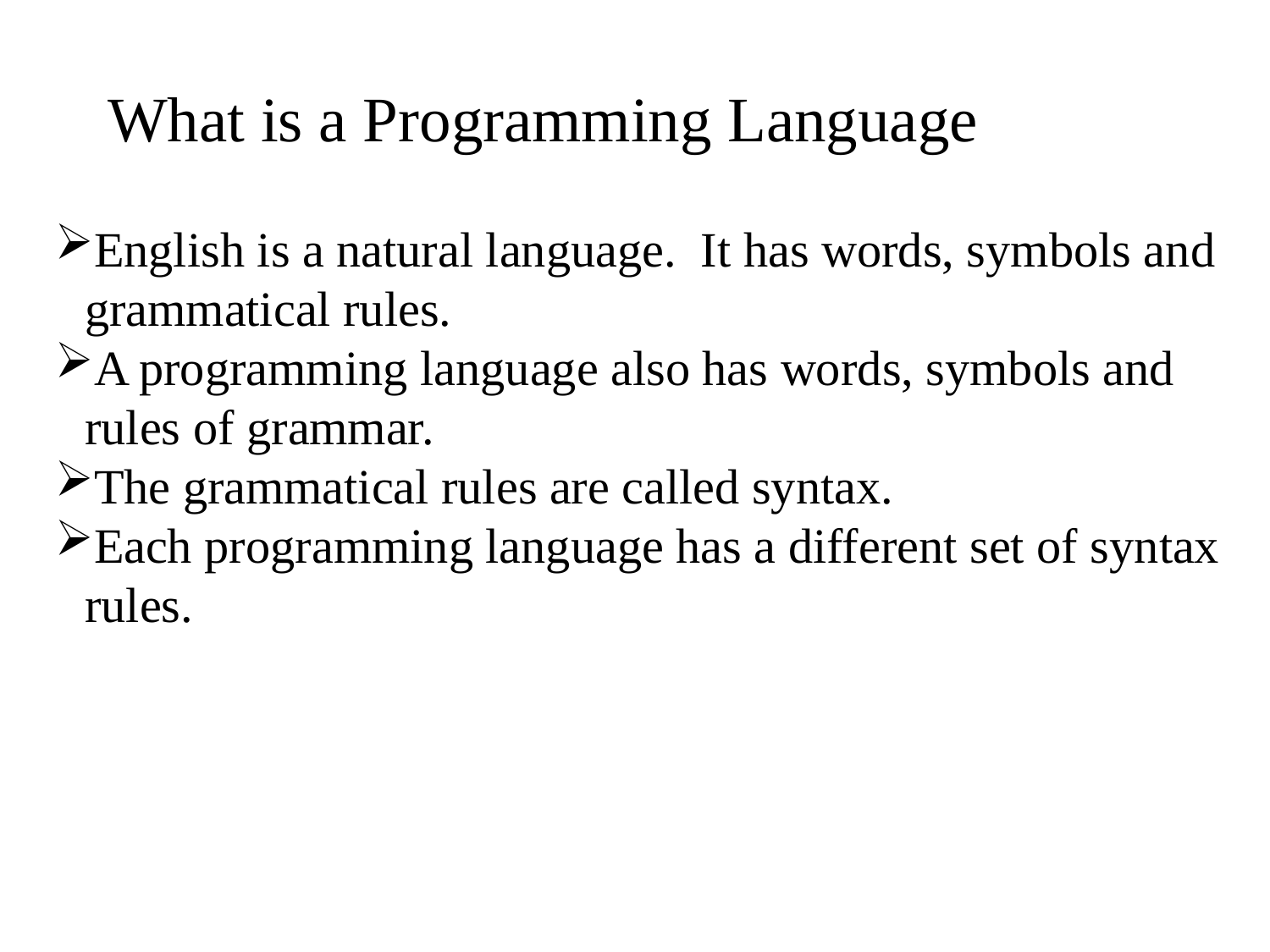

What is a Programming Language
English is a natural language.  It has words, symbols and grammatical rules.
A programming language also has words, symbols and rules of grammar.
The grammatical rules are called syntax.
Each programming language has a different set of syntax rules.